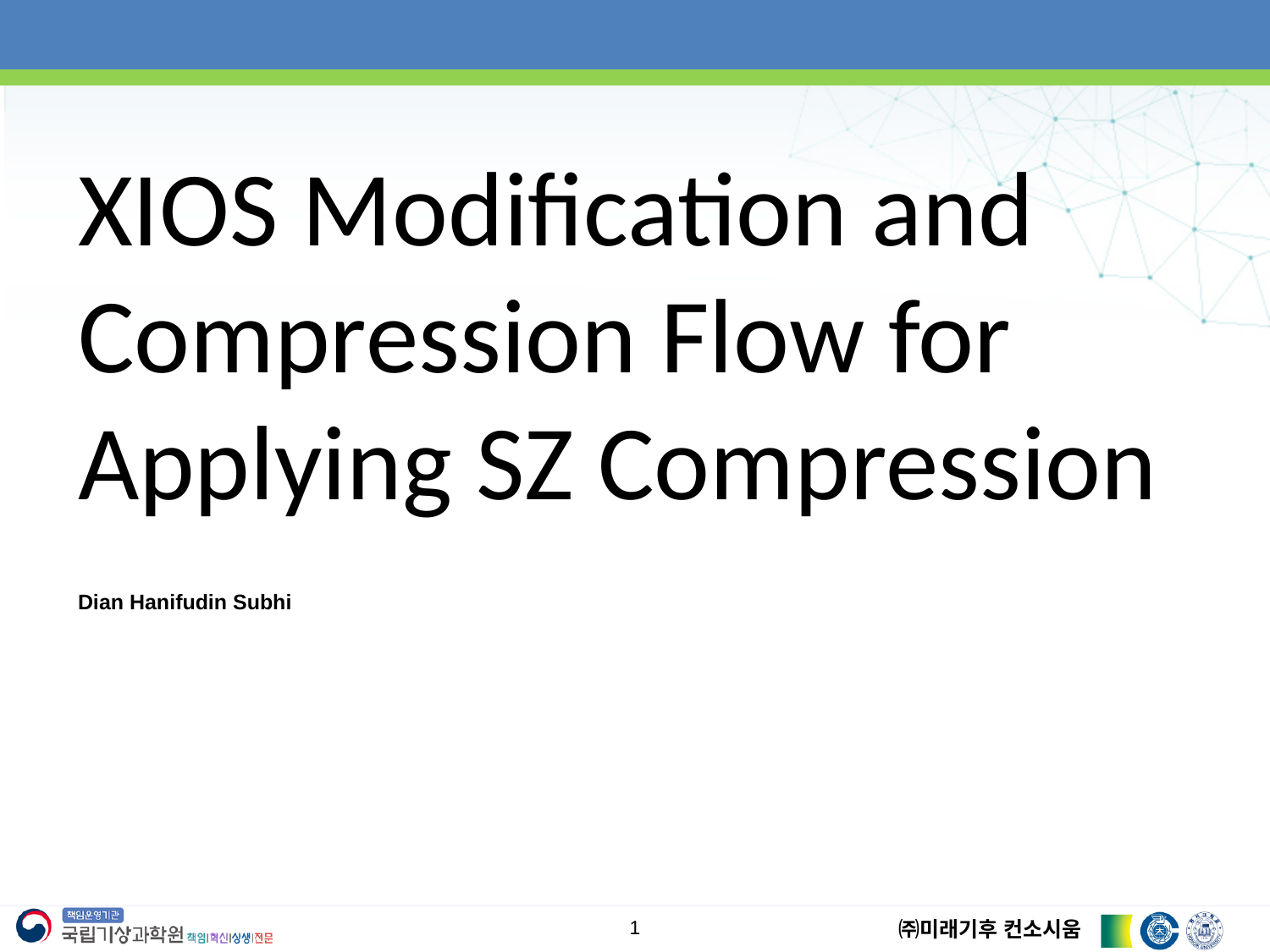

XIOS Modification and
Compression Flow for
Applying SZ Compression

Dian Hanifudin Subhi